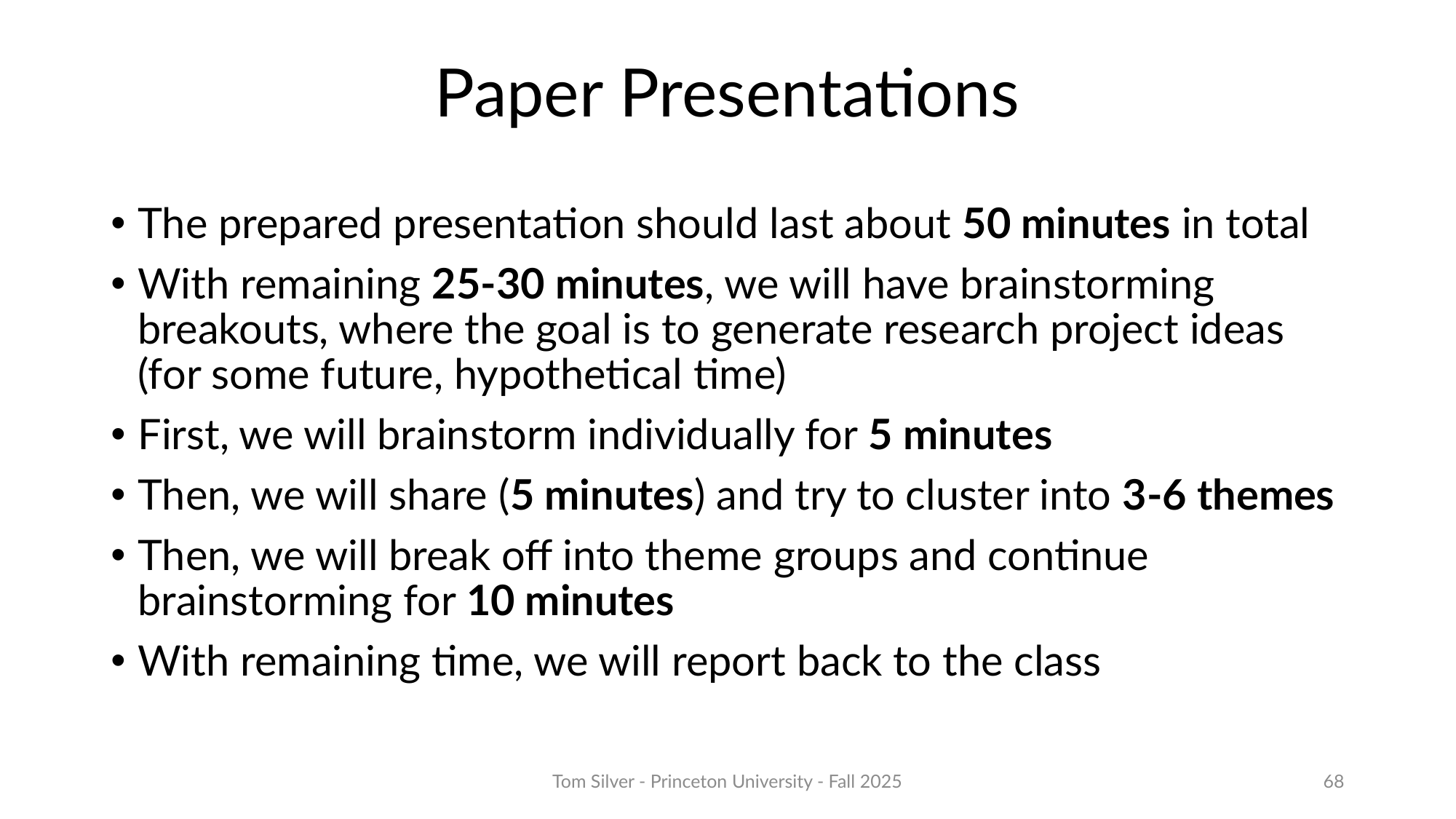

# Paper Presentations
The prepared presentation should last about 50 minutes in total
With remaining 25-30 minutes, we will have brainstorming breakouts, where the goal is to generate research project ideas (for some future, hypothetical time)
First, we will brainstorm individually for 5 minutes
Then, we will share (5 minutes) and try to cluster into 3-6 themes
Then, we will break off into theme groups and continue brainstorming for 10 minutes
With remaining time, we will report back to the class
Tom Silver - Princeton University - Fall 2025
68